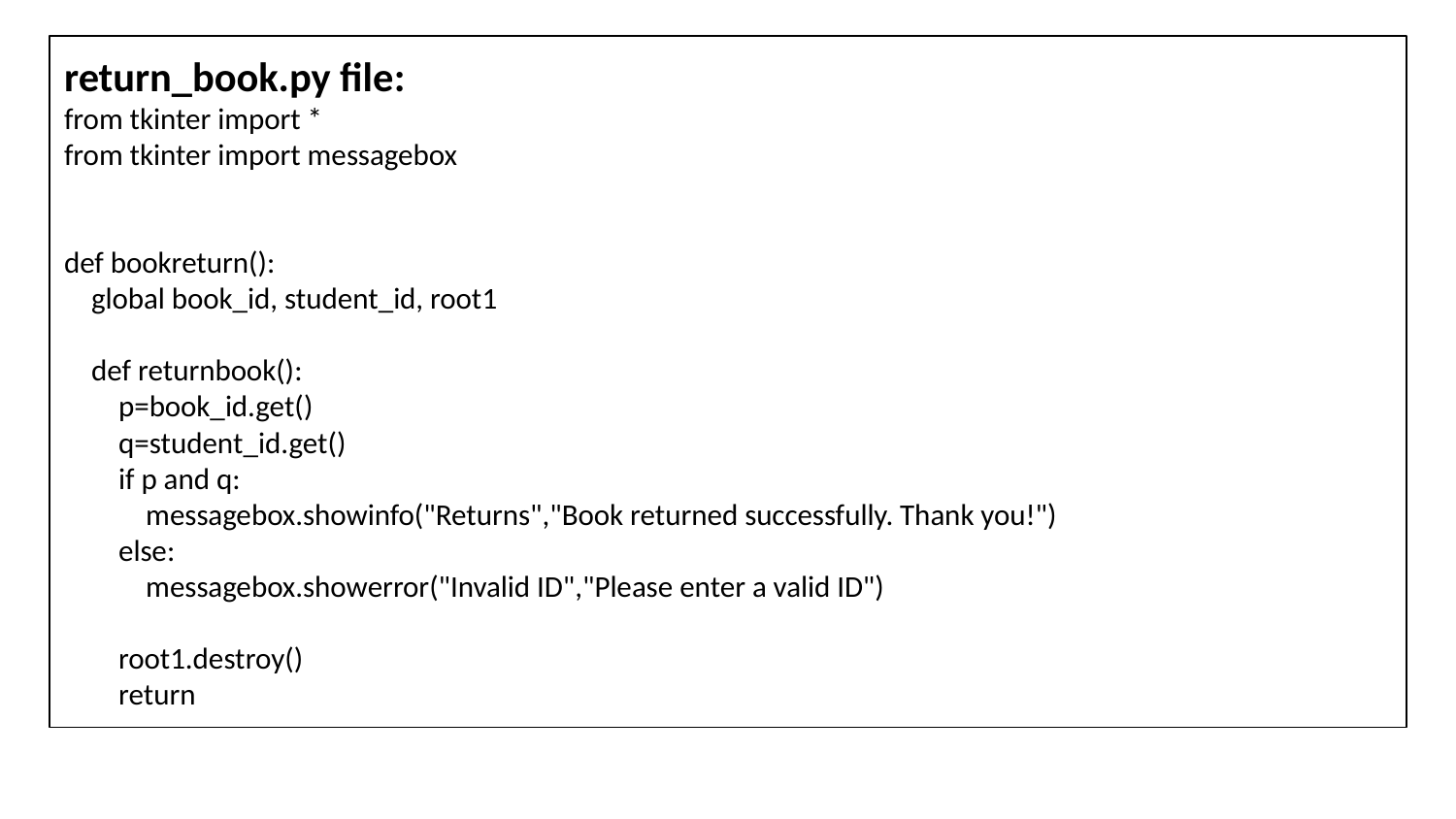

return_book.py file:
from tkinter import *
from tkinter import messagebox

def bookreturn():
    global book_id, student_id, root1

    def returnbook():
        p=book_id.get()
        q=student_id.get()
        if p and q:
            messagebox.showinfo("Returns","Book returned successfully. Thank you!")
        else:
            messagebox.showerror("Invalid ID","Please enter a valid ID")

        root1.destroy()
        return
#